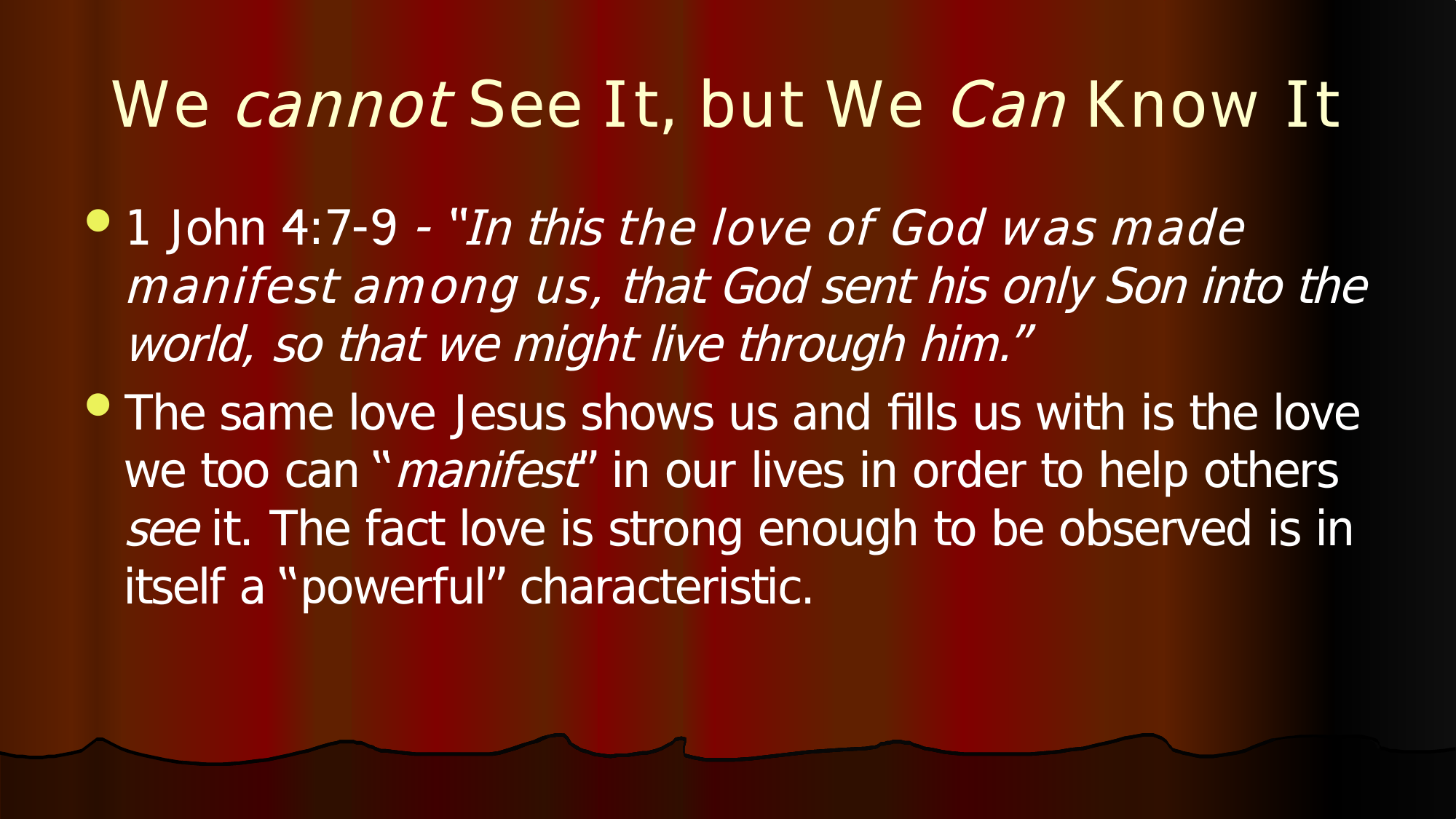

# We cannot See It, but We Can Know It
1 John 4:7-9 - “In this the love of God was made manifest among us, that God sent his only Son into the world, so that we might live through him.”
The same love Jesus shows us and fills us with is the love we too can “manifest” in our lives in order to help others see it. The fact love is strong enough to be observed is in itself a “powerful” characteristic.